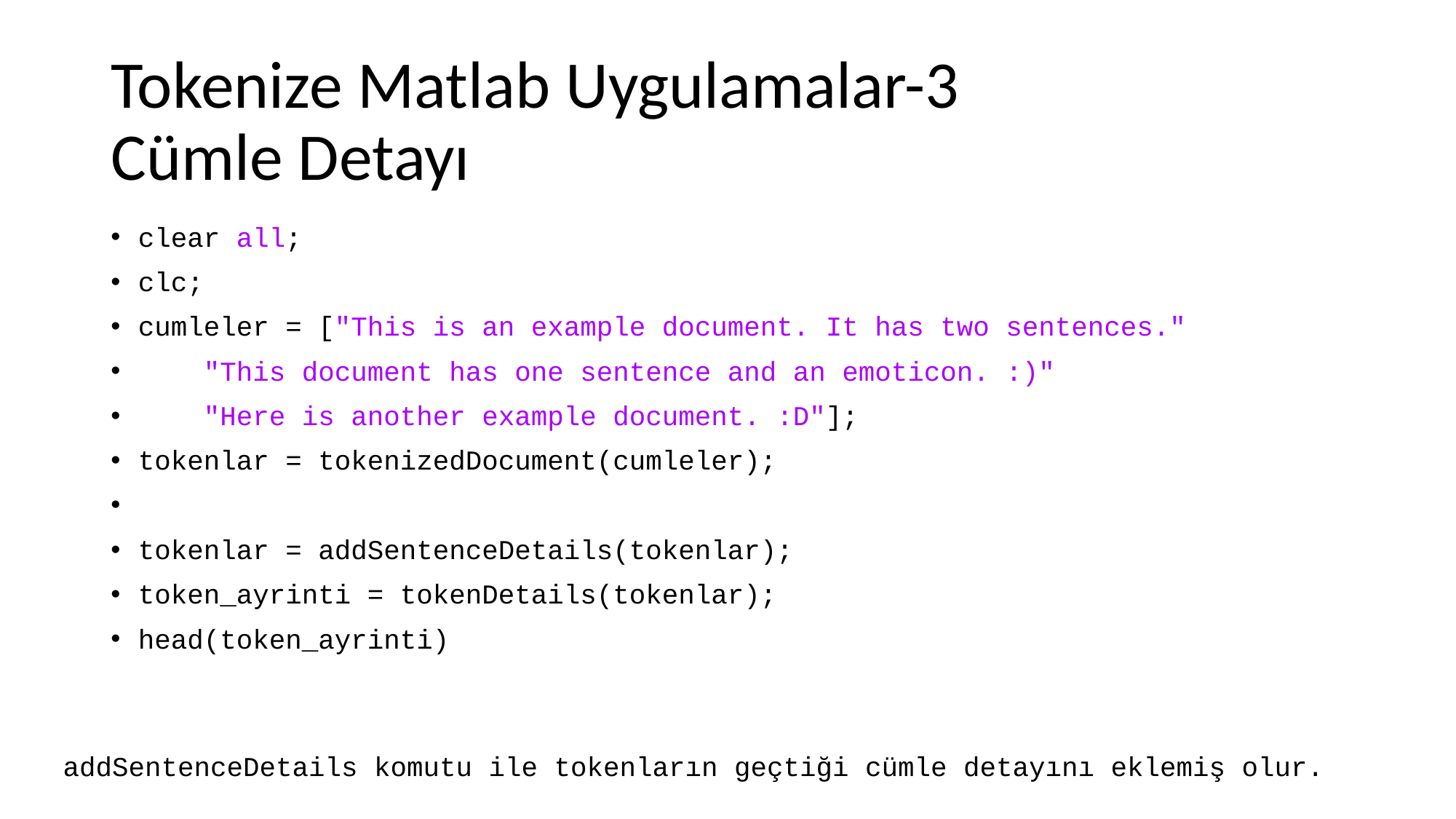

# Tokenize Matlab Uygulamalar-3 Cümle Detayı
clear all;
clc;
cumleler = ["This is an example document. It has two sentences."
    "This document has one sentence and an emoticon. :)"
    "Here is another example document. :D"];
tokenlar = tokenizedDocument(cumleler);

tokenlar = addSentenceDetails(tokenlar);
token_ayrinti = tokenDetails(tokenlar);
head(token_ayrinti)

addSentenceDetails komutu ile tokenların geçtiği cümle detayını eklemiş olur.